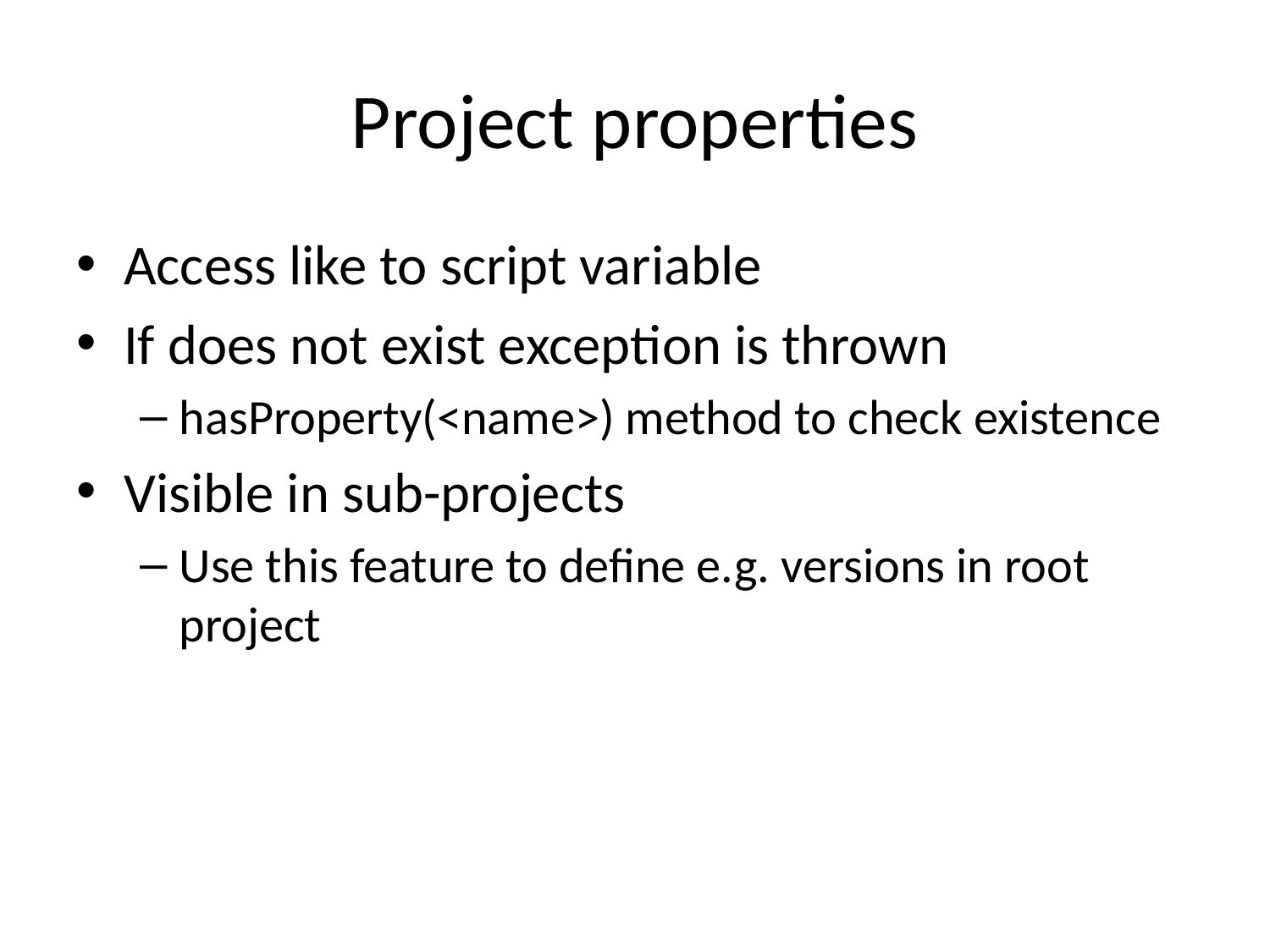

# Project properties
Access like to script variable
If does not exist exception is thrown
hasProperty(<name>) method to check existence
Visible in sub-projects
Use this feature to define e.g. versions in root project